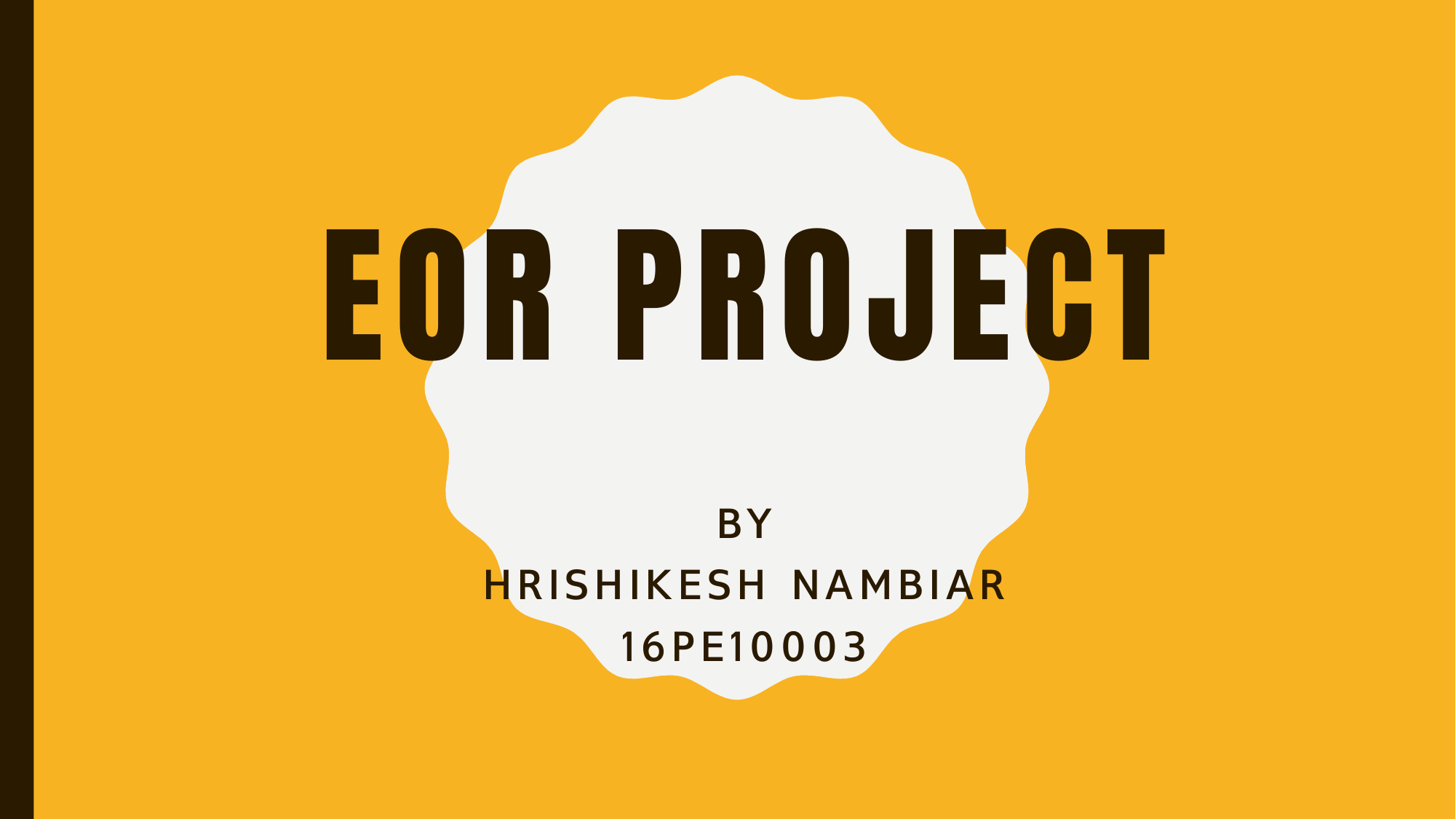

# EOR PROJECT
BY
HRISHIKESH NAMBIAR
16PE10003